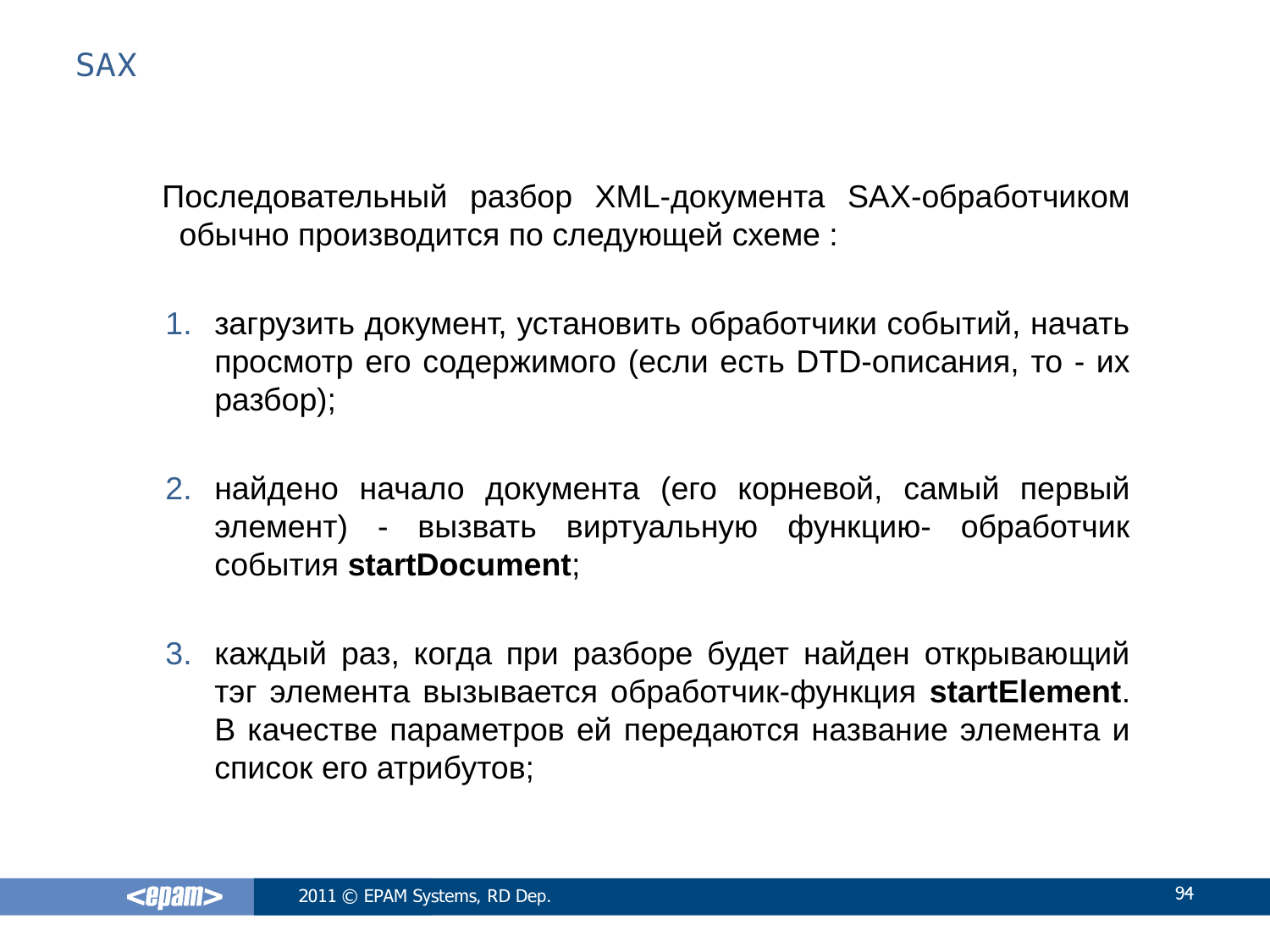

# SAX
 Последовательный разбор XML-документа SAX-обработчиком обычно производится по следующей схеме :

загрузить документ, установить обработчики событий, начать просмотр его содержимого (если есть DTD-описания, то - их разбор);

найдено начало документа (его корневой, самый первый элемент) - вызвать виртуальную функцию- обработчик события startDocument;

каждый раз, когда при разборе будет найден открывающий тэг элемента вызывается обработчик-функция startElement. В качестве параметров ей передаются название элемента и список его атрибутов;

94
2011 © EPAM Systems, RD Dep.